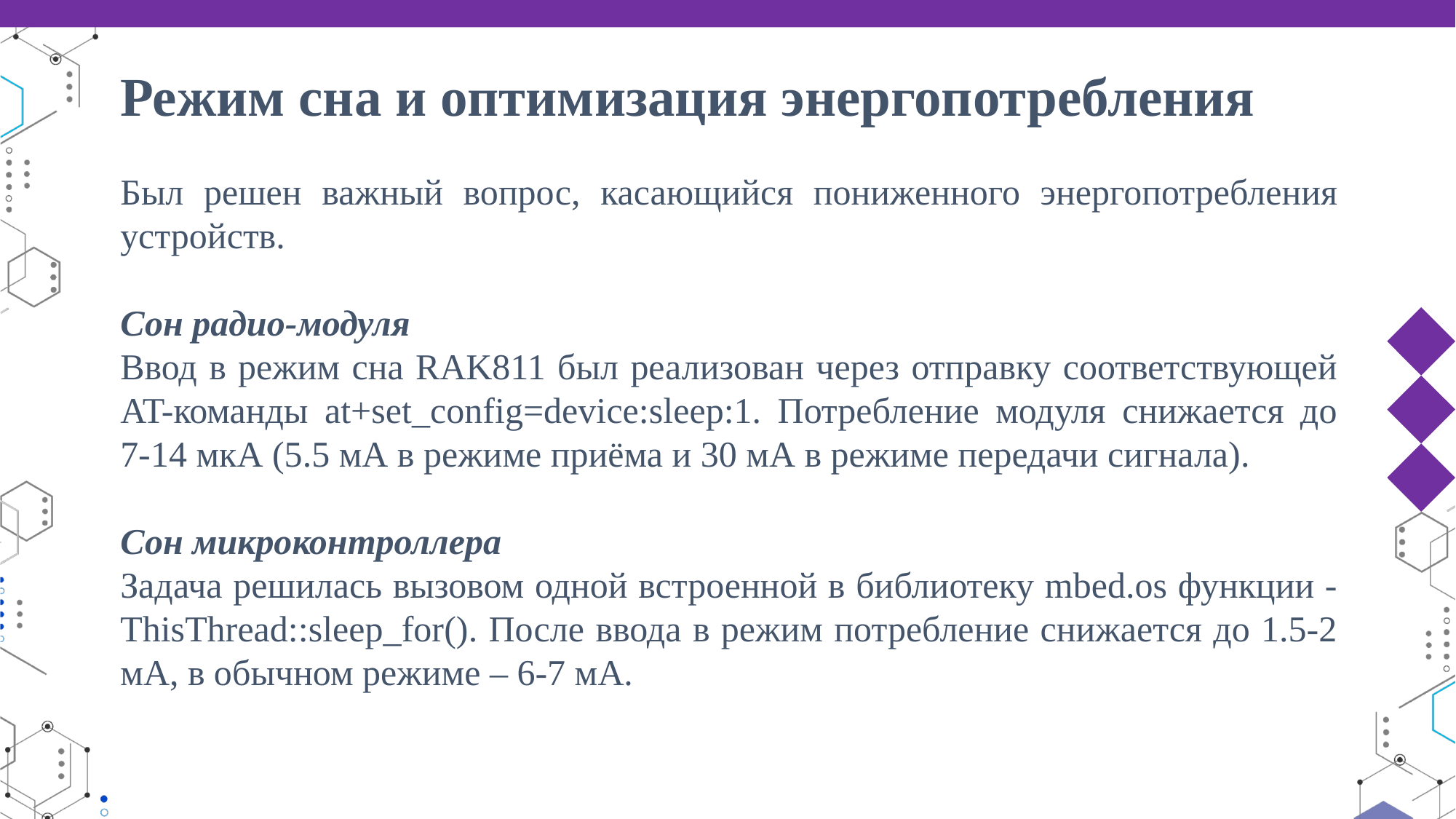

Режим сна и оптимизация энергопотребления
Был решен важный вопрос, касающийся пониженного энергопотребления устройств.

Сон радио-модуля
Ввод в режим сна RAK811 был реализован через отправку соответствующей AT-команды at+set_config=device:sleep:1. Потребление модуля снижается до 7-14 мкА (5.5 мА в режиме приёма и 30 мА в режиме передачи сигнала).

Сон микроконтроллера
Задача решилась вызовом одной встроенной в библиотеку mbed.os функции - ThisThread::sleep_for(). После ввода в режим потребление снижается до 1.5-2 мА, в обычном режиме – 6-7 мА.